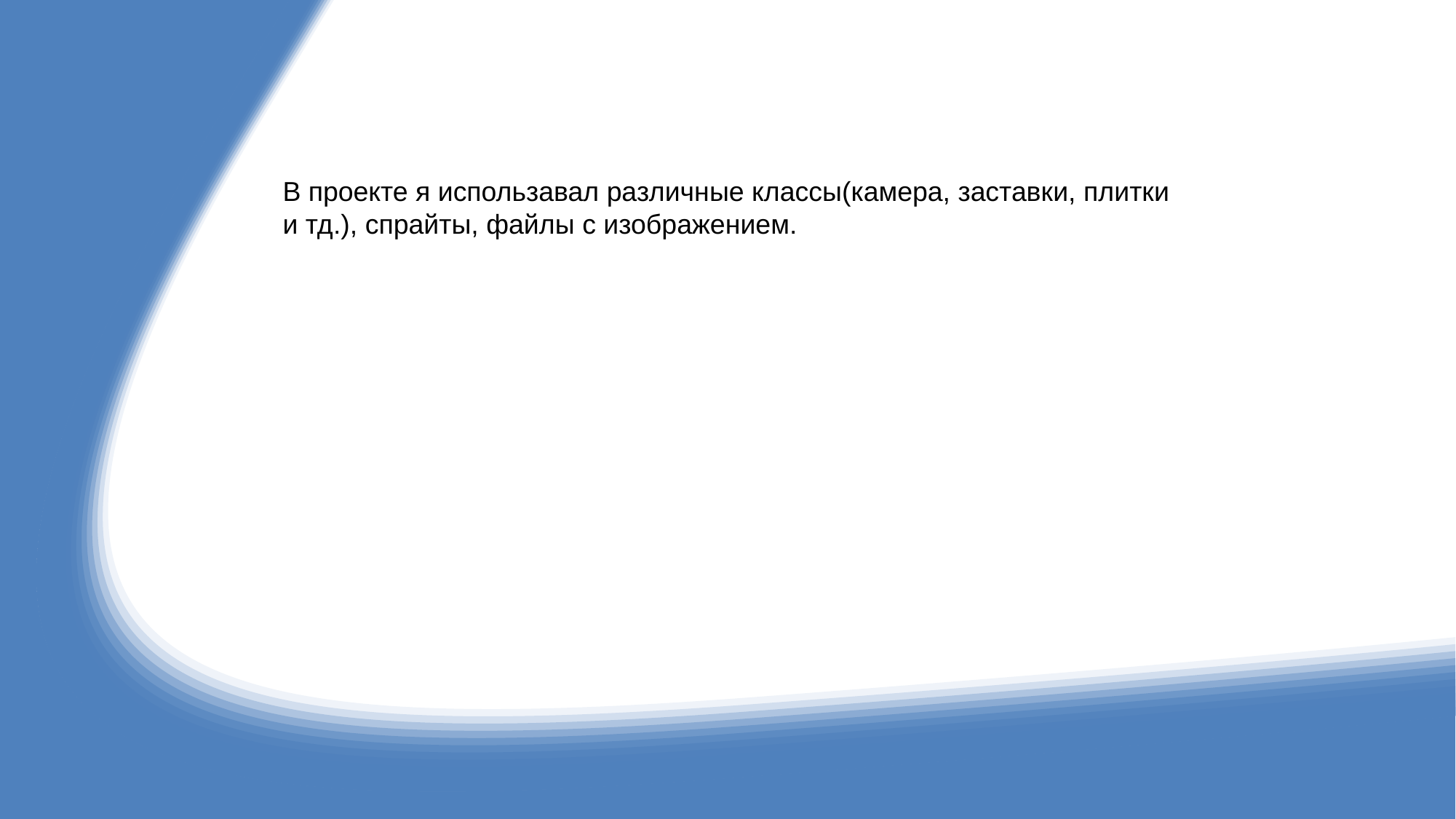

В проекте я использавал различные классы(камера, заставки, плитки и тд.), спрайты, файлы с изображением.